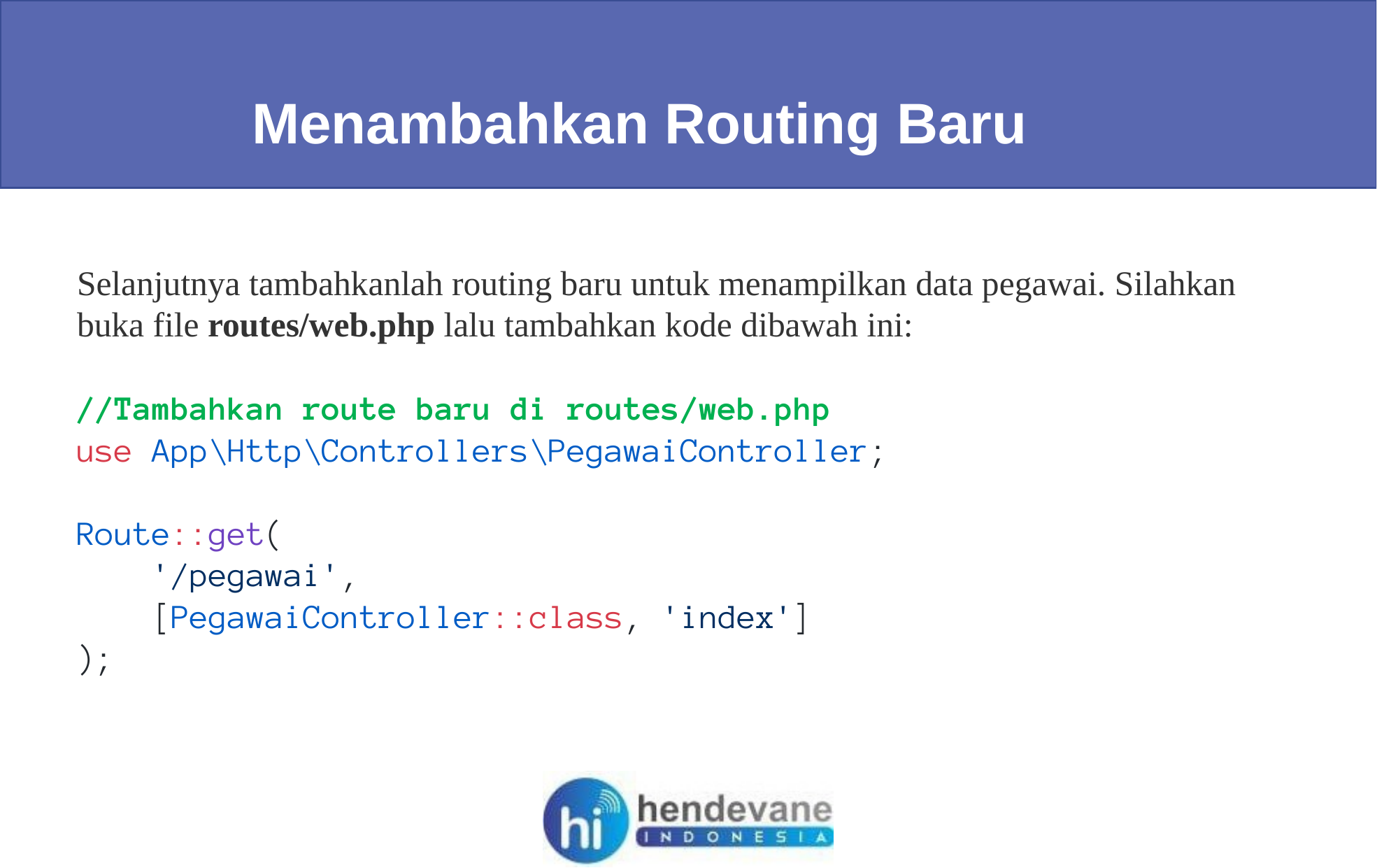

Menambahkan Routing Baru
Selanjutnya tambahkanlah routing baru untuk menampilkan data pegawai. Silahkan buka file routes/web.php lalu tambahkan kode dibawah ini:

//Tambahkan route baru di routes/web.php
use App\Http\Controllers\PegawaiController;

Route::get(
    '/pegawai',
    [PegawaiController::class, 'index']
);